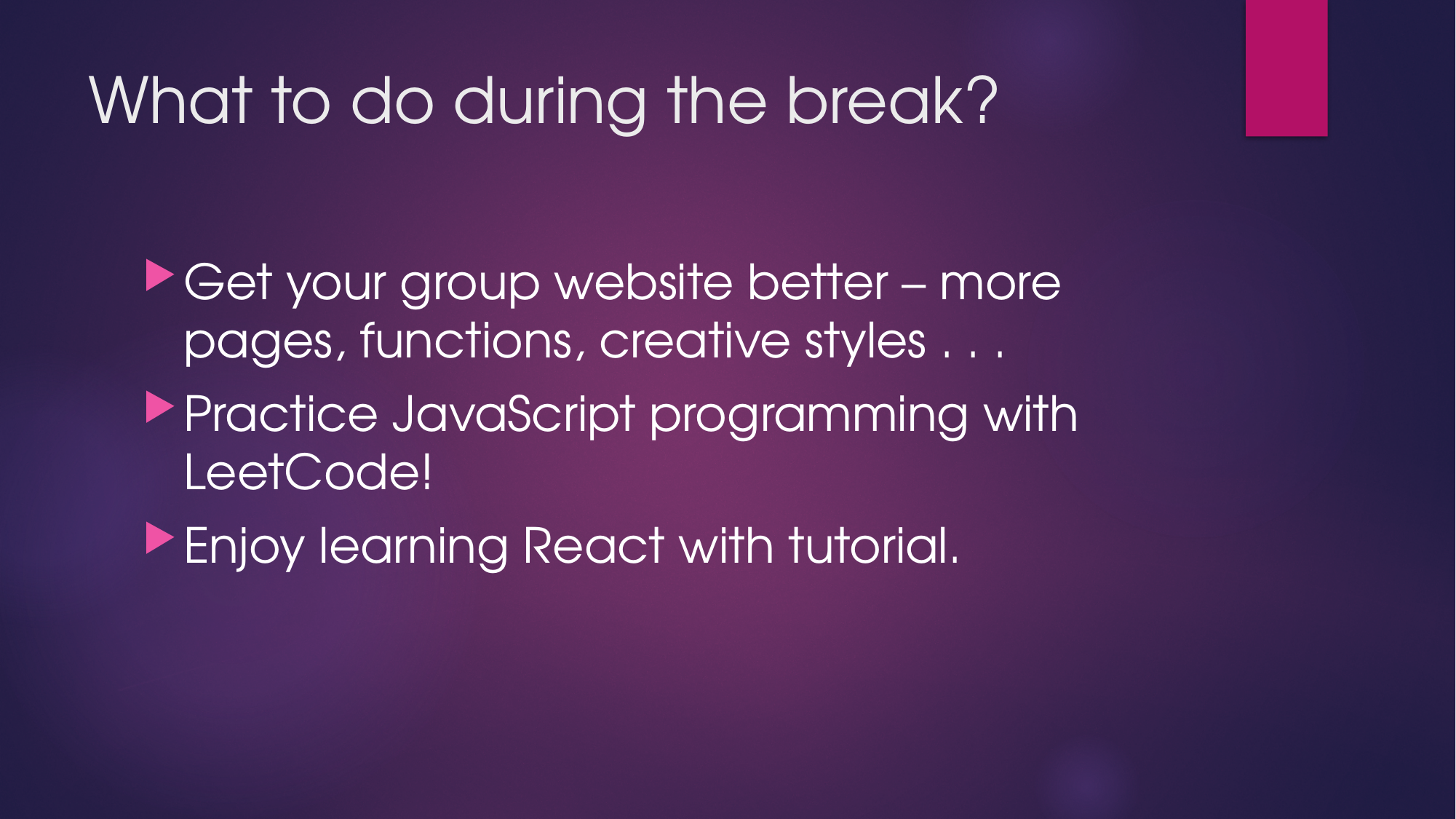

# What to do during the break?
Get your group website better – more pages, functions, creative styles . . .
Practice JavaScript programming with LeetCode!
Enjoy learning React with tutorial.